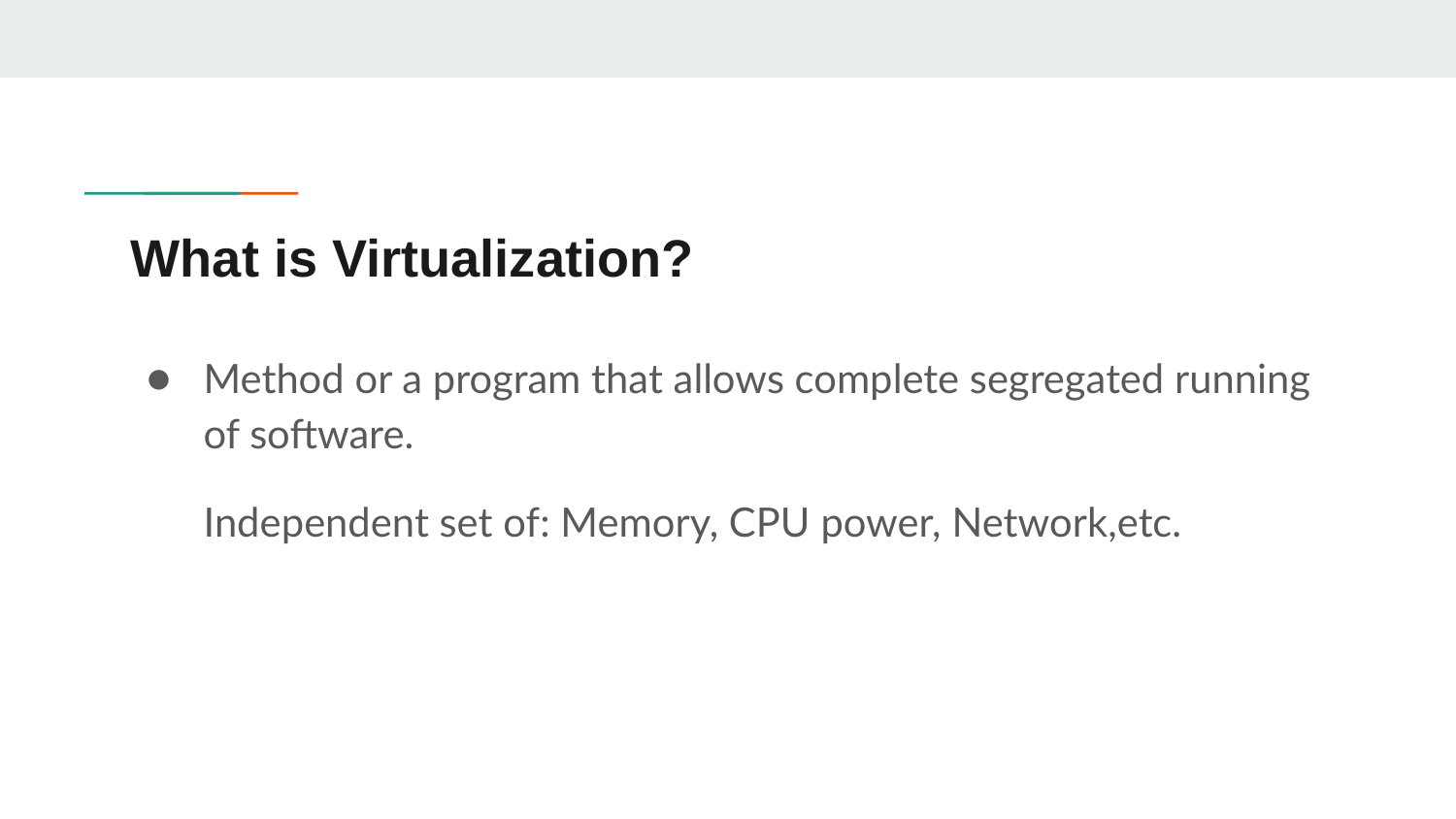

# What is Virtualization?
Method or a program that allows complete segregated running of software.
Independent set of: Memory, CPU power, Network,etc.